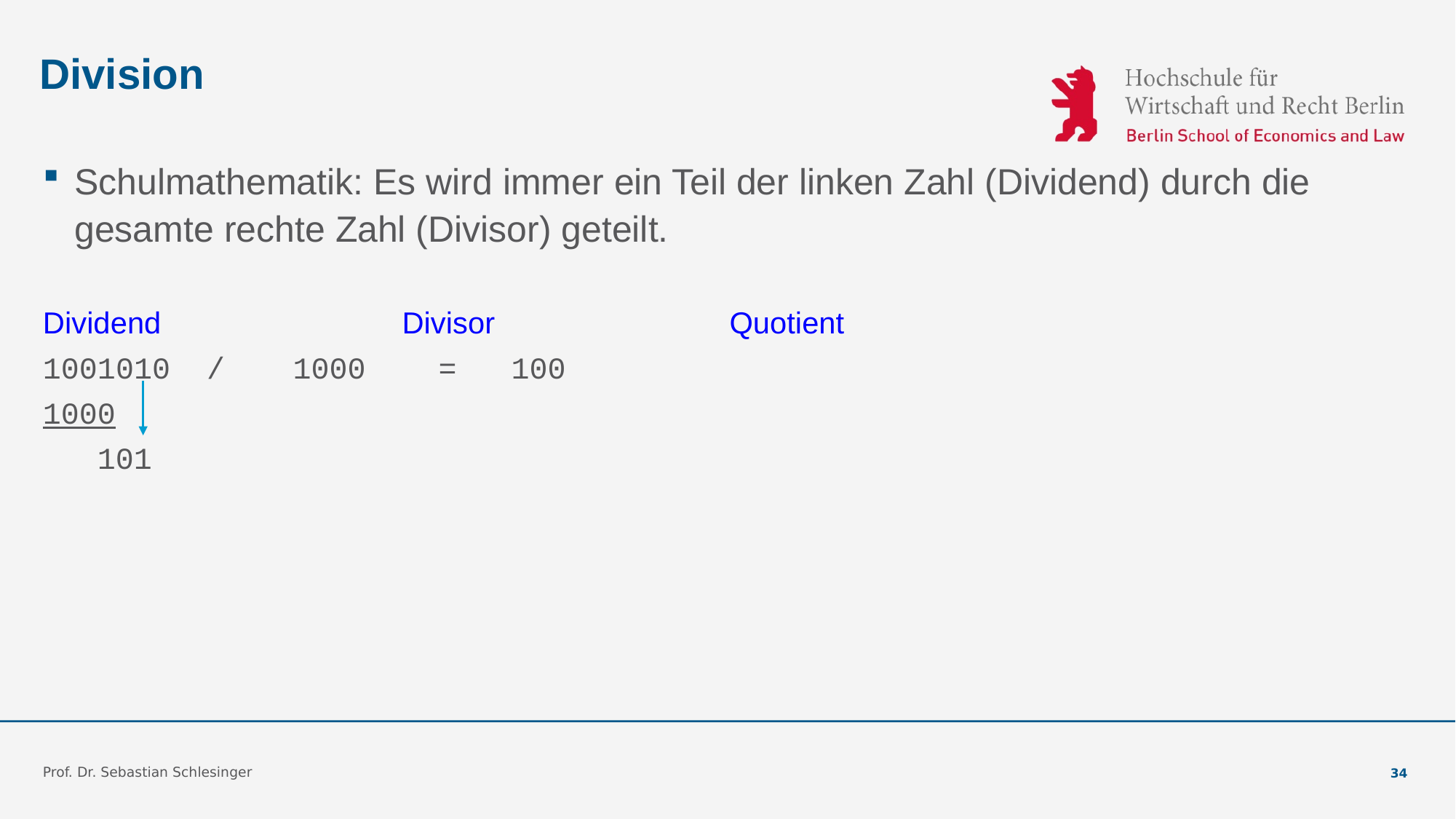

# Division
Schulmathematik: Es wird immer ein Teil der linken Zahl (Dividend) durch die gesamte rechte Zahl (Divisor) geteilt.

Dividend			Divisor			Quotient
1001010  / 	1000 	  = 	100
1000
   101
Prof. Dr. Sebastian Schlesinger
34